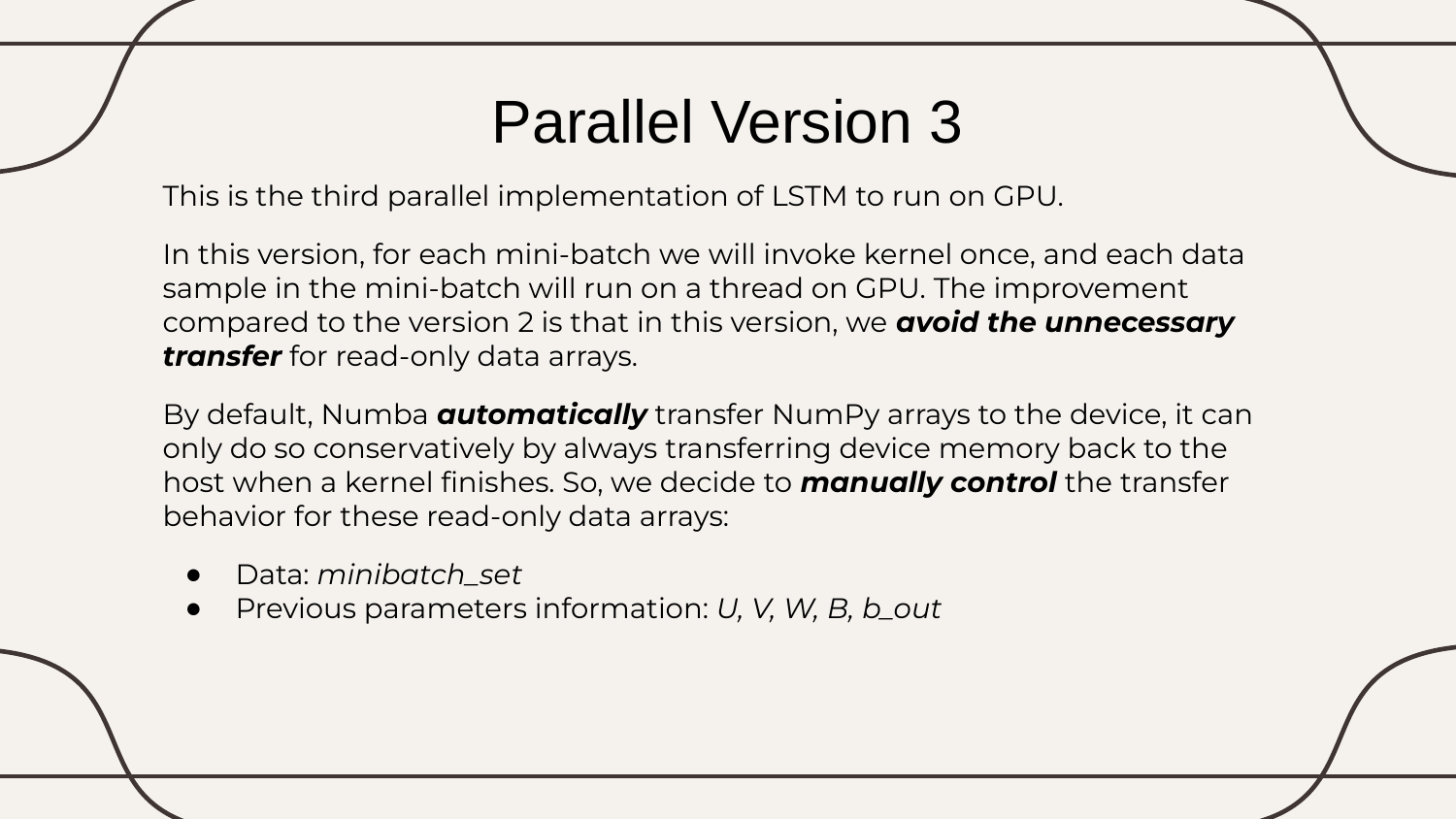

# Parallel Version 3
This is the third parallel implementation of LSTM to run on GPU.
In this version, for each mini-batch we will invoke kernel once, and each data sample in the mini-batch will run on a thread on GPU. The improvement compared to the version 2 is that in this version, we avoid the unnecessary transfer for read-only data arrays.
By default, Numba automatically transfer NumPy arrays to the device, it can only do so conservatively by always transferring device memory back to the host when a kernel finishes. So, we decide to manually control the transfer behavior for these read-only data arrays:
Data: minibatch_set
Previous parameters information: U, V, W, B, b_out